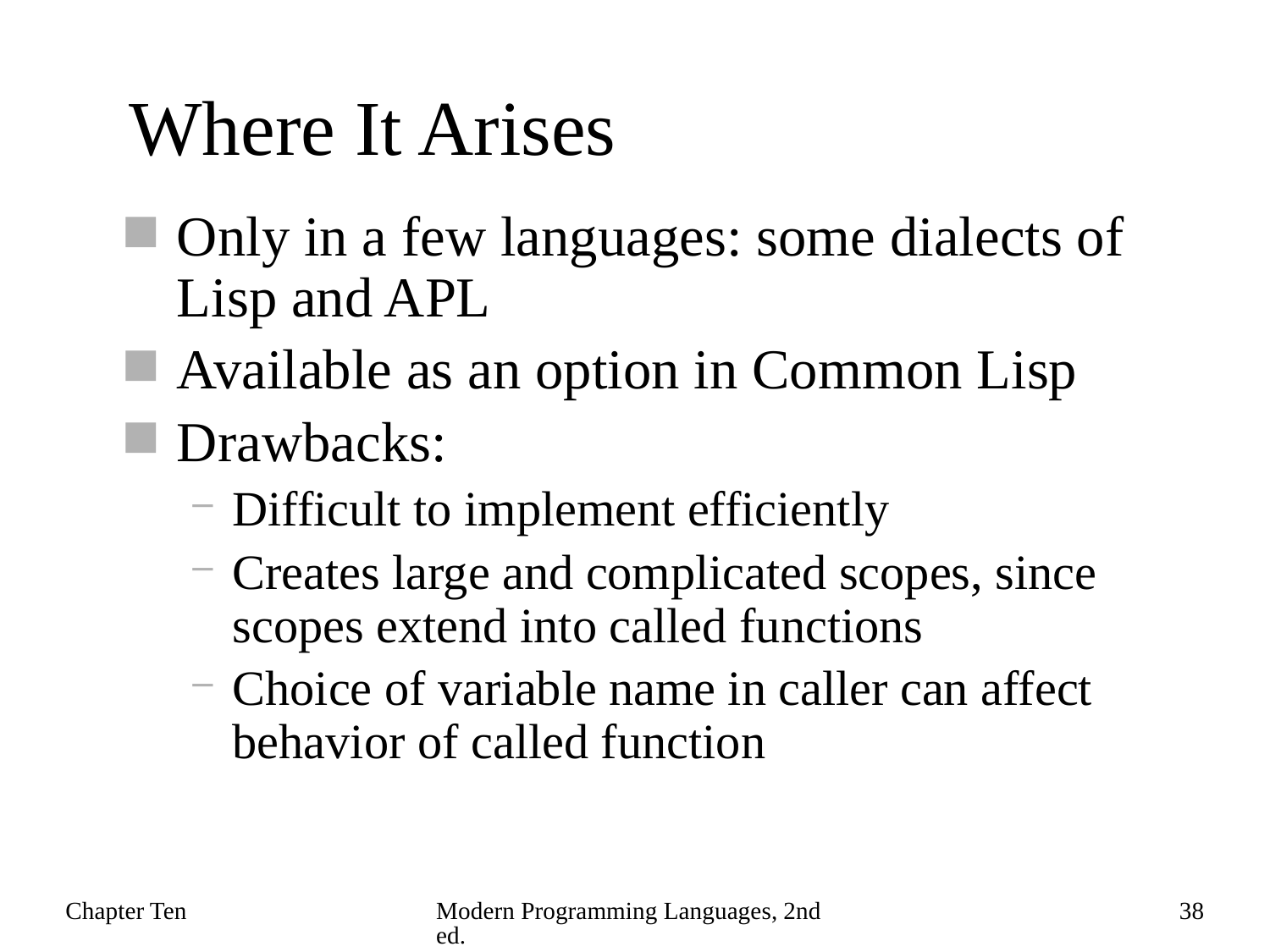

# Where It Arises
Only in a few languages: some dialects of Lisp and APL
Available as an option in Common Lisp
Drawbacks:
Difficult to implement efficiently
Creates large and complicated scopes, since scopes extend into called functions
Choice of variable name in caller can affect behavior of called function
Chapter Ten
Modern Programming Languages, 2nd ed.
38